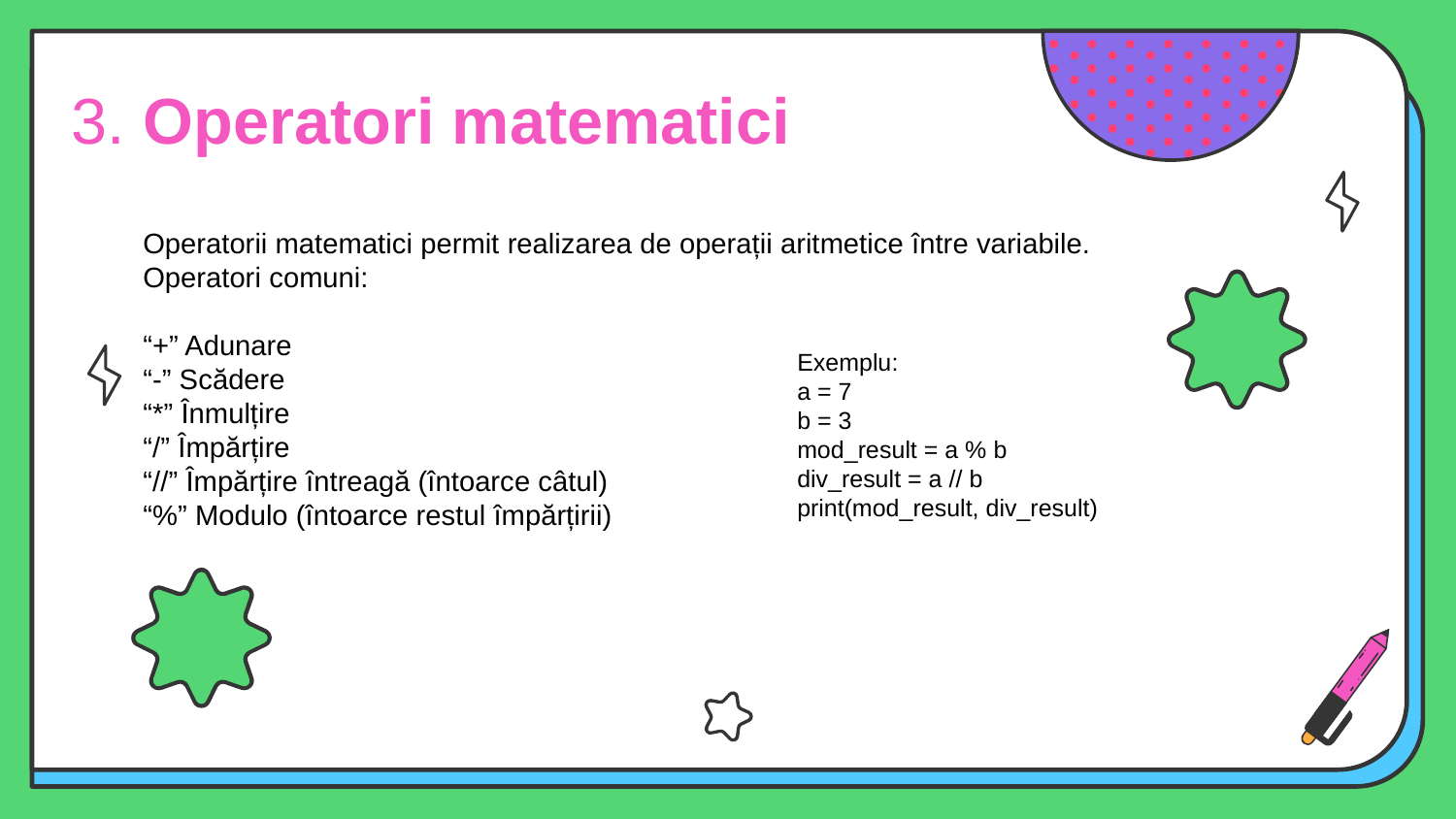

3. Operatori matematici
Operatorii matematici permit realizarea de operații aritmetice între variabile.
Operatori comuni:

“+” Adunare
“-” Scădere
“*” Înmulțire
“/” Împărțire
“//” Împărțire întreagă (întoarce câtul)
“%” Modulo (întoarce restul împărțirii)

Exemplu:
a = 7
b = 3
mod_result = a % b
div_result = a // b
print(mod_result, div_result)